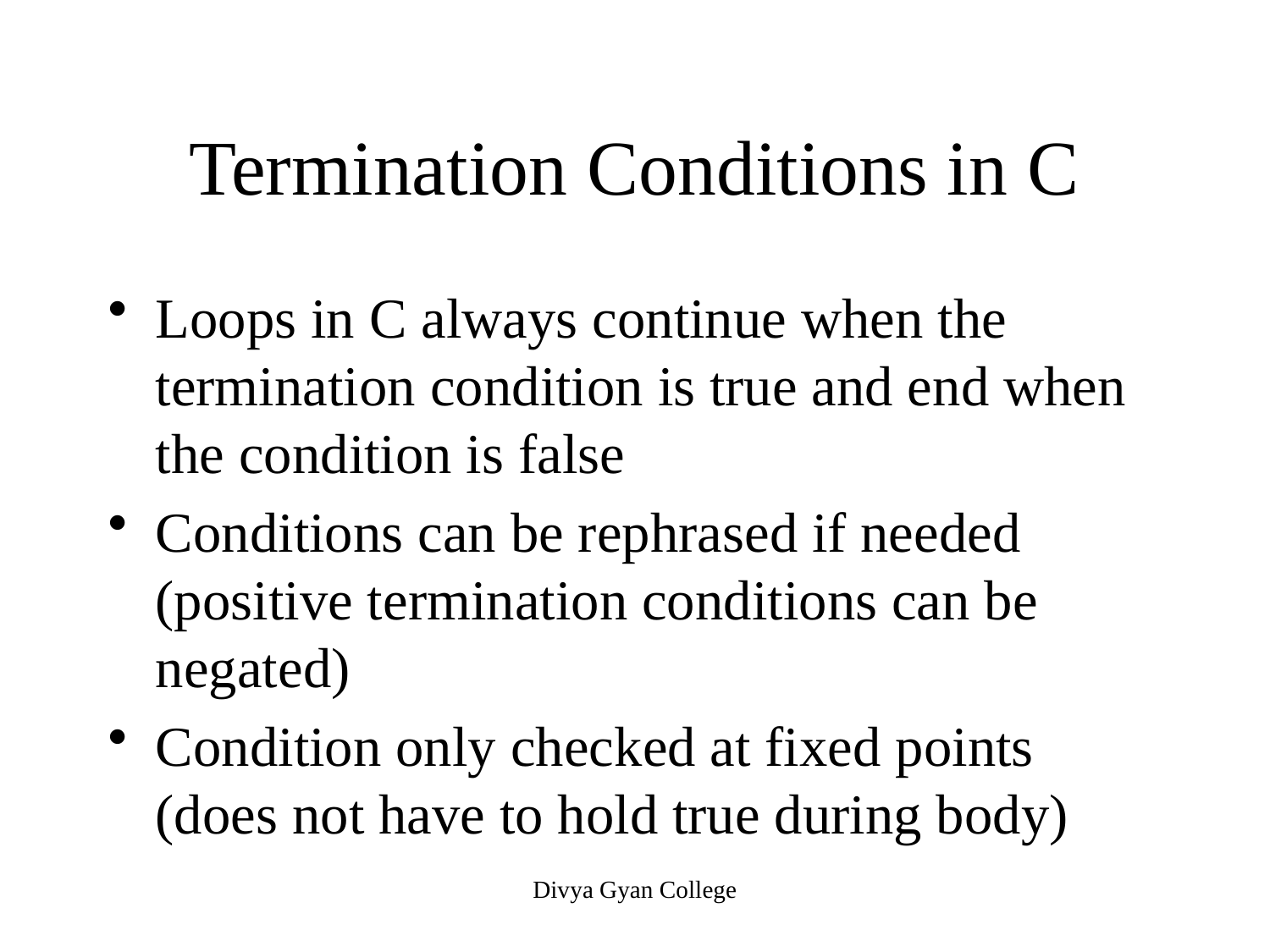

# Termination Conditions in C
Loops in C always continue when the termination condition is true and end when the condition is false
Conditions can be rephrased if needed (positive termination conditions can be negated)
Condition only checked at fixed points (does not have to hold true during body)
Divya Gyan College